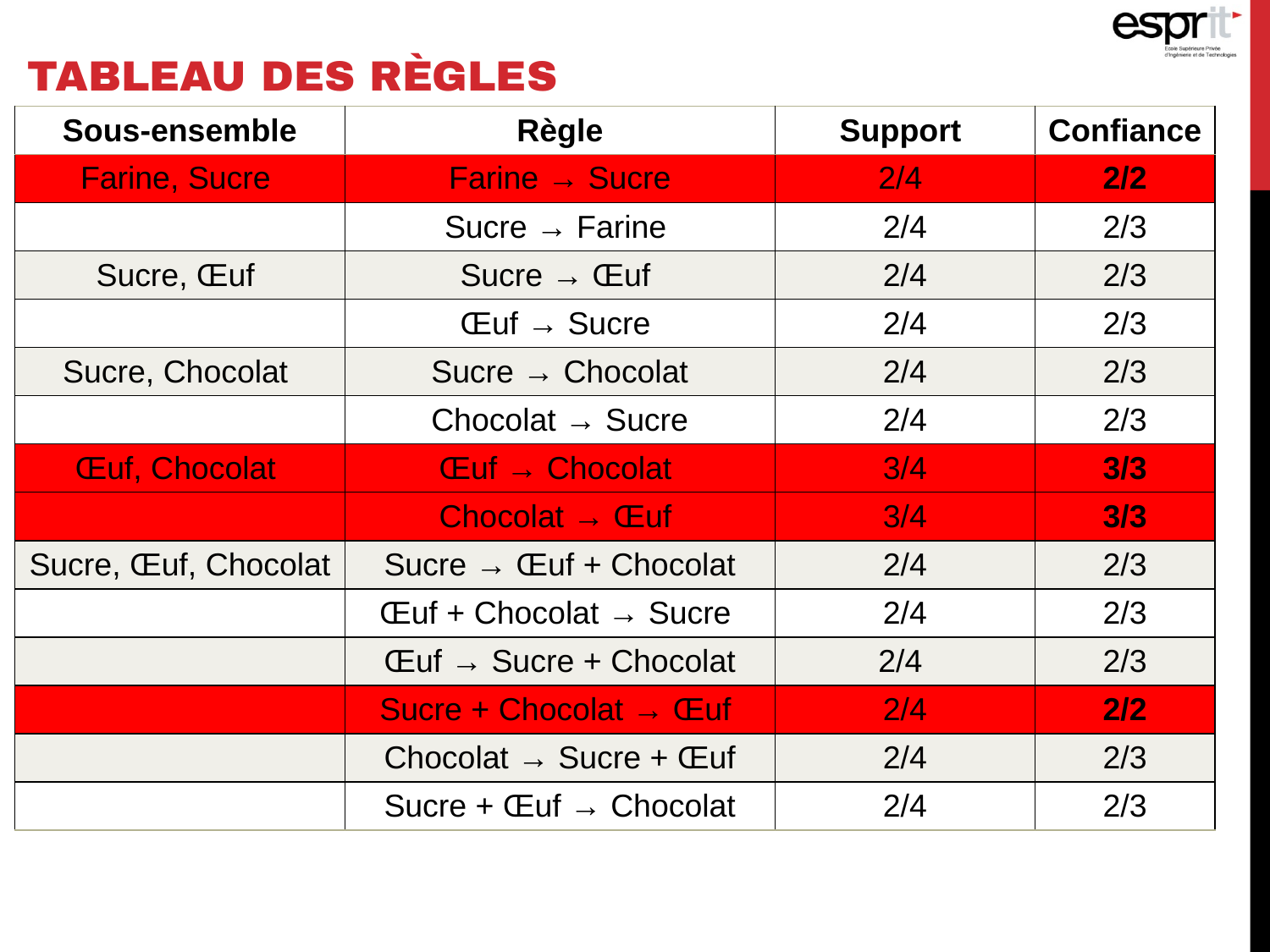

# TABLEAU DES RÈGLES
| Sous-ensemble | Règle | Support | Confiance |
| --- | --- | --- | --- |
| Farine, Sucre | Farine → Sucre | 2/4 | 2/2 |
|  | Sucre → Farine | 2/4 | 2/3 |
| Sucre, Œuf | Sucre → Œuf | 2/4 | 2/3 |
|  | Œuf → Sucre | 2/4 | 2/3 |
| Sucre, Chocolat | Sucre → Chocolat | 2/4 | 2/3 |
|  | Chocolat → Sucre | 2/4 | 2/3 |
| Œuf, Chocolat | Œuf → Chocolat | 3/4 | 3/3 |
|  | Chocolat → Œuf | 3/4 | 3/3 |
| Sucre, Œuf, Chocolat | Sucre → Œuf + Chocolat | 2/4 | 2/3 |
|  | Œuf + Chocolat → Sucre | 2/4 | 2/3 |
|  | Œuf → Sucre + Chocolat | 2/4 | 2/3 |
|  | Sucre + Chocolat → Œuf | 2/4 | 2/2 |
|  | Chocolat → Sucre + Œuf | 2/4 | 2/3 |
|  | Sucre + Œuf → Chocolat | 2/4 | 2/3 |